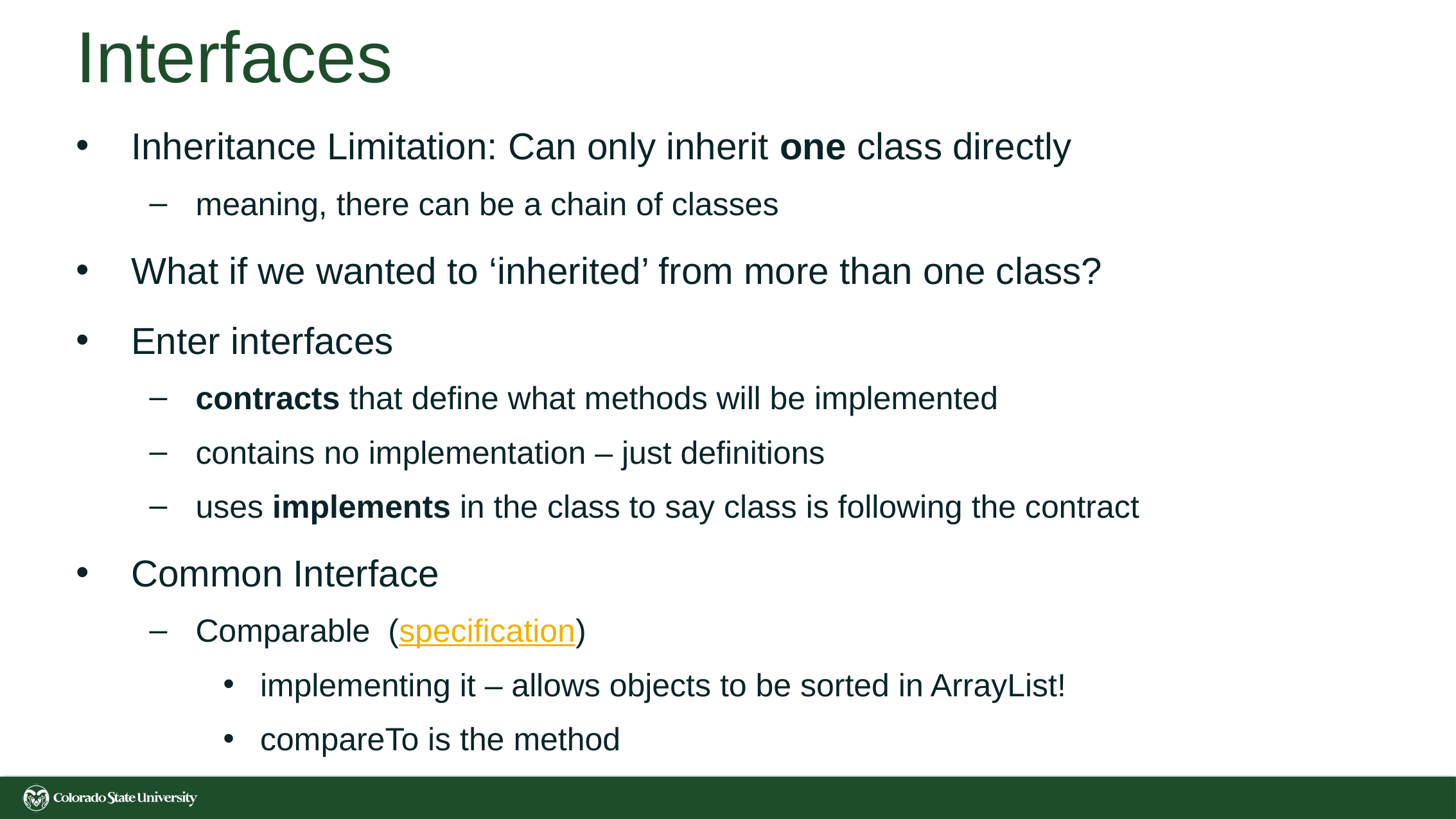

# Interfaces
Inheritance Limitation: Can only inherit one class directly
meaning, there can be a chain of classes
What if we wanted to ‘inherited’ from more than one class?
Enter interfaces
contracts that define what methods will be implemented
contains no implementation – just definitions
uses implements in the class to say class is following the contract
Common Interface
Comparable  (specification)
implementing it – allows objects to be sorted in ArrayList!
compareTo is the method